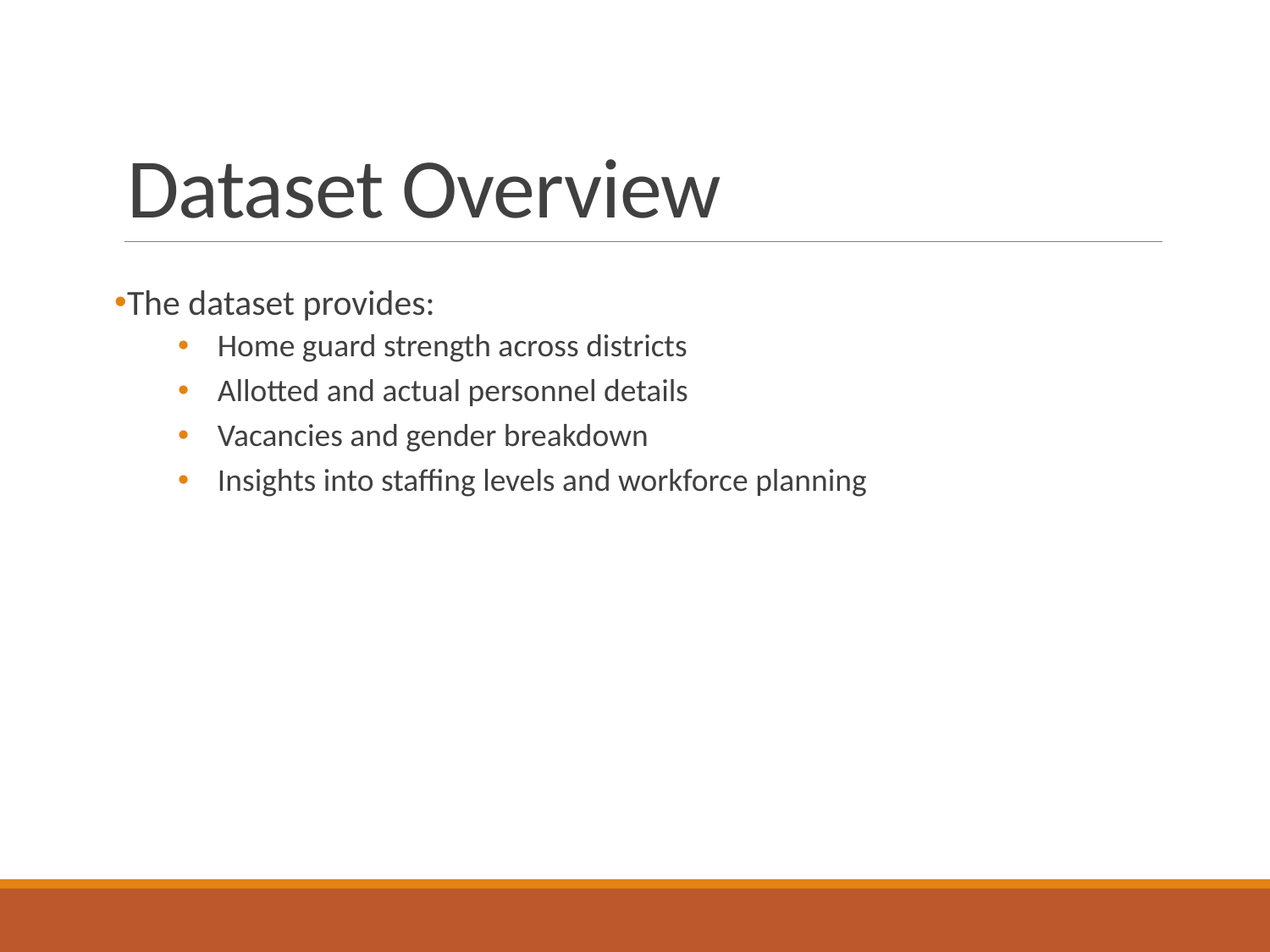

# Dataset Overview
The dataset provides:
Home guard strength across districts
Allotted and actual personnel details
Vacancies and gender breakdown
Insights into staffing levels and workforce planning